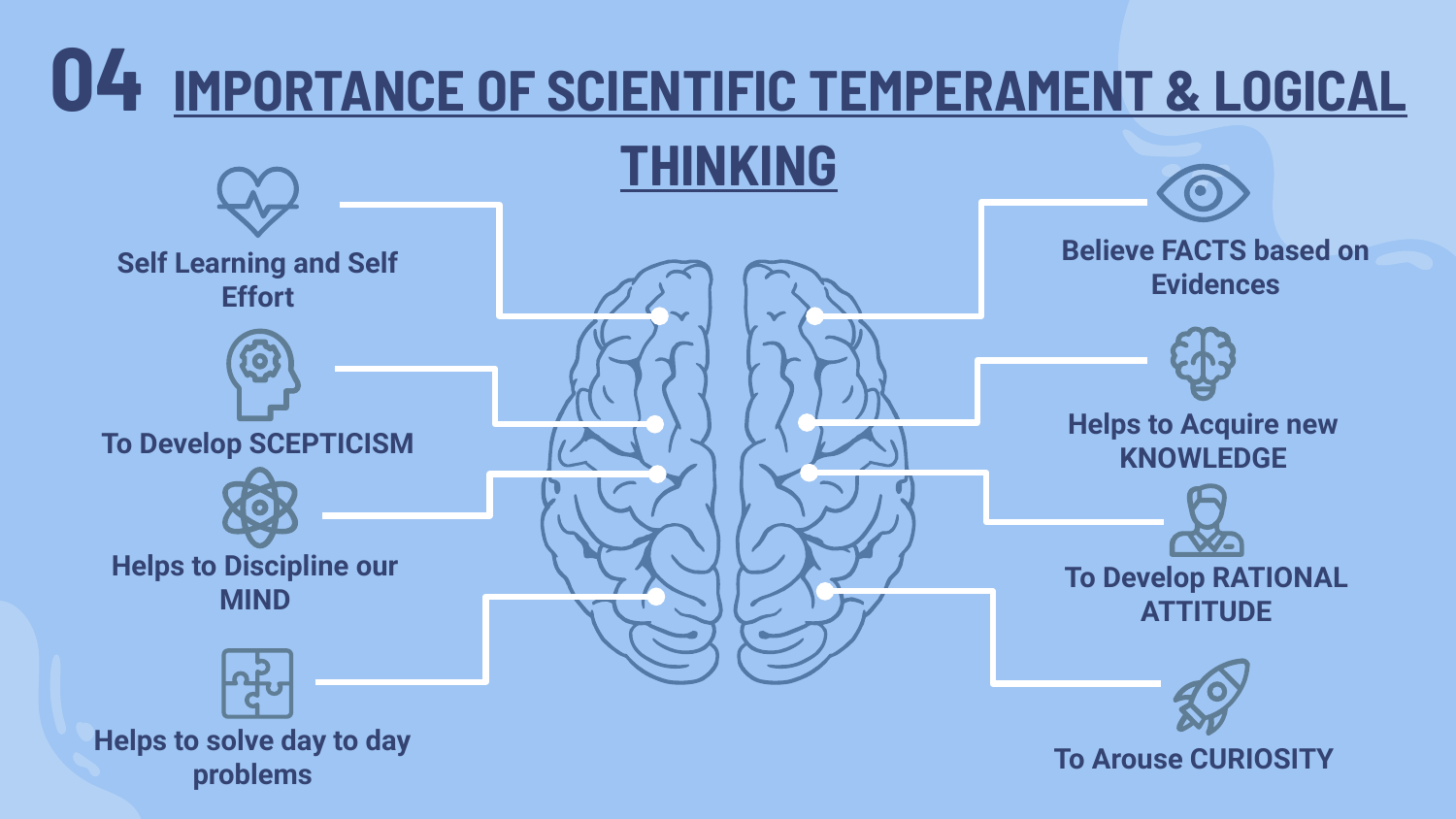

# 04   IMPORTANCE OF SCIENTIFIC TEMPERAMENT & LOGICAL THINKING

Believe FACTS based on Evidences
Self Learning and Self Effort

Helps to Acquire new KNOWLEDGE
To Develop SCEPTICISM

Helps to Discipline our MIND
To Develop RATIONAL ATTITUDE

Helps to solve day to day problems

To Arouse CURIOSITY